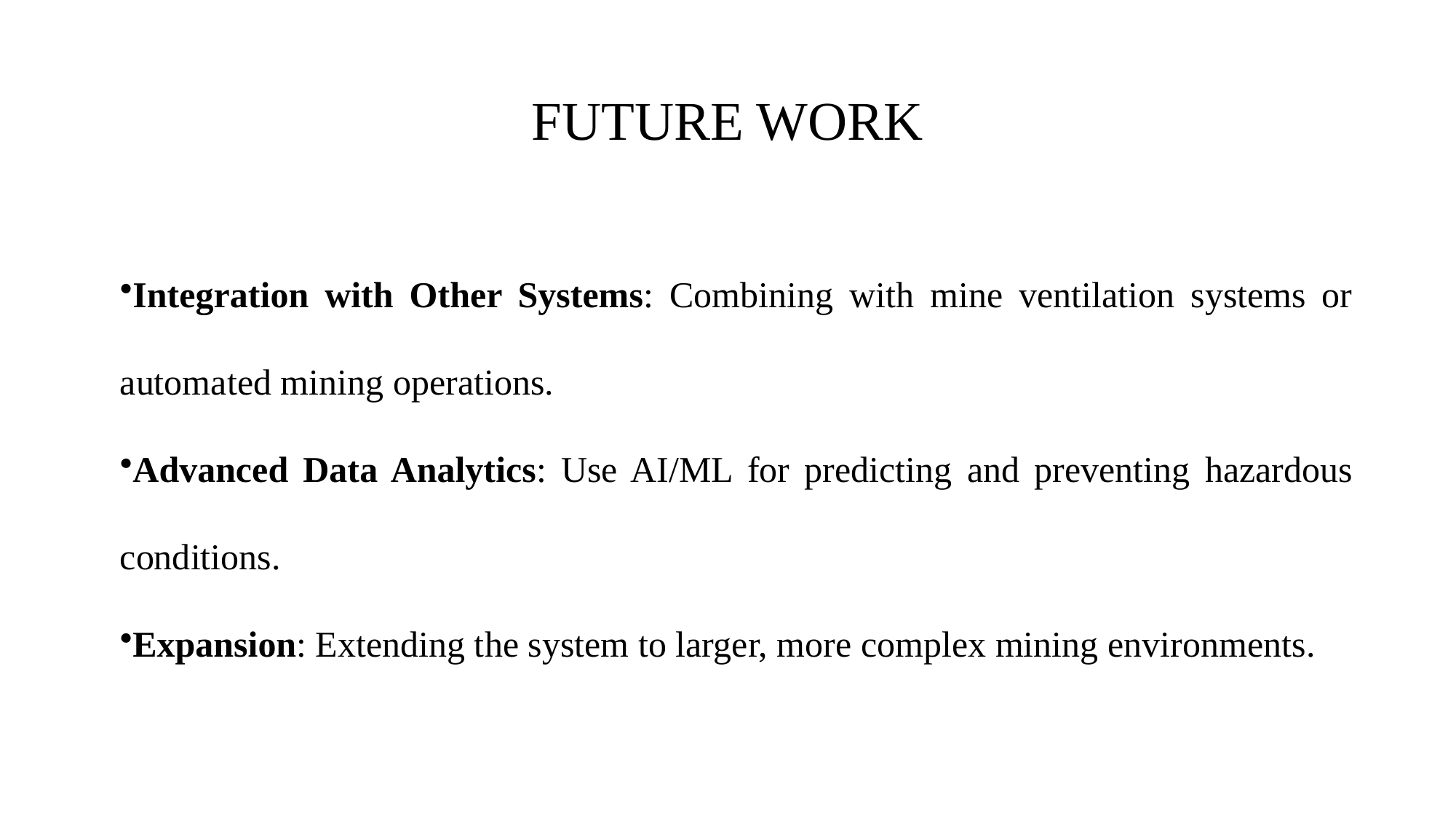

# FUTURE WORK
Integration with Other Systems: Combining with mine ventilation systems or automated mining operations.
Advanced Data Analytics: Use AI/ML for predicting and preventing hazardous conditions.
Expansion: Extending the system to larger, more complex mining environments.